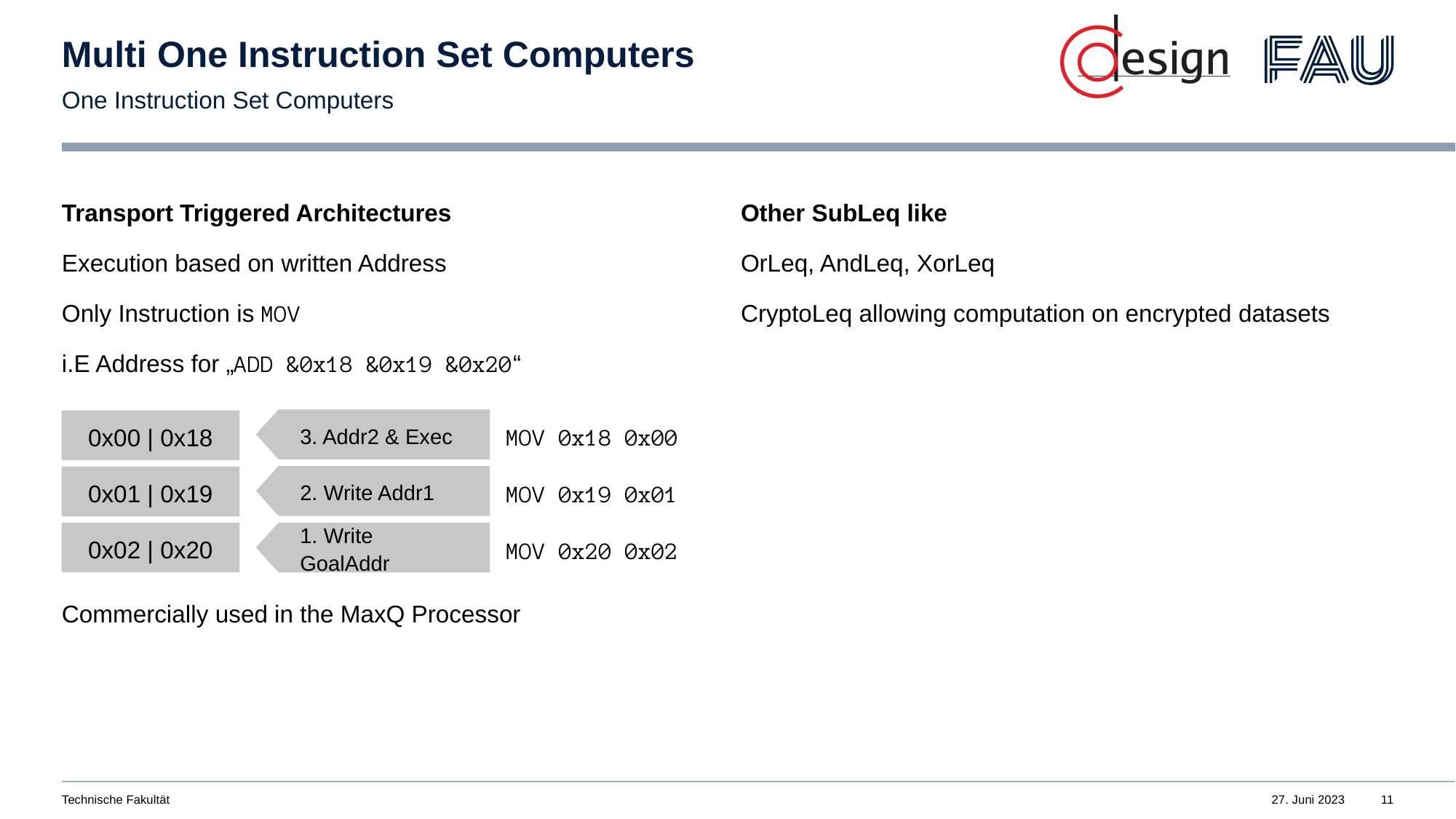

# Multi One Instruction Set Computers
One Instruction Set Computers
Transport Triggered Architectures
Execution based on written Address
Only Instruction is MOV
i.E Address for „ADD &0x18 &0x19 &0x20“

Commercially used in the MaxQ Processor
Other SubLeq like
OrLeq, AndLeq, XorLeq
CryptoLeq allowing computation on encrypted datasets
3. Addr2 & Exec
0x00 | 0x18
MOV 0x18 0x00
2. Write Addr1
0x01 | 0x19
MOV 0x19 0x01
1. Write GoalAddr
0x02 | 0x20
MOV 0x20 0x02
Technische Fakultät
27. Juni 2023
11